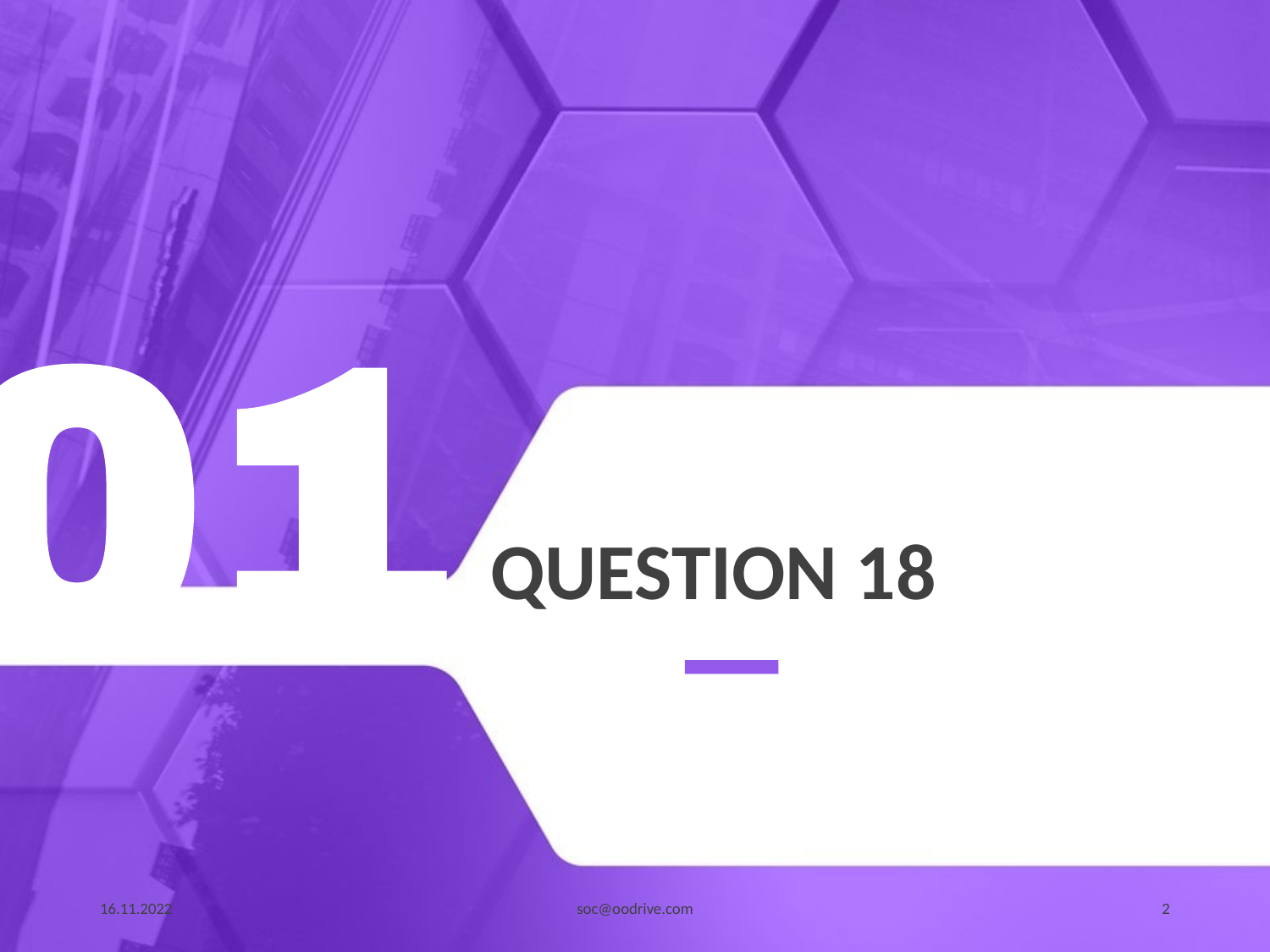

01
# Question 18

16.11.2022
soc@oodrive.com
2